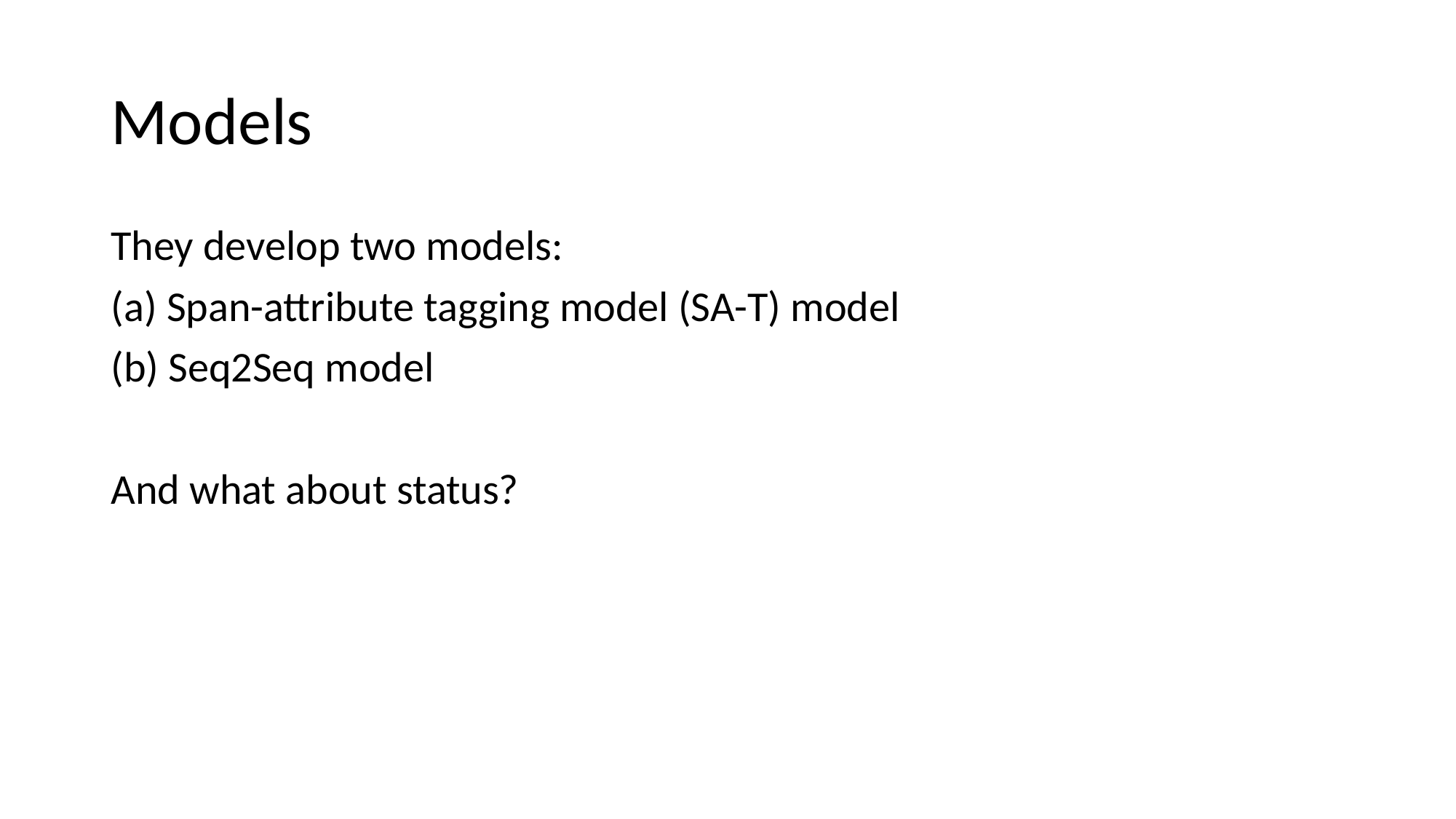

# Models
They develop two models:
(a) Span-attribute tagging model (SA-T) model
(b) Seq2Seq model

And what about status?